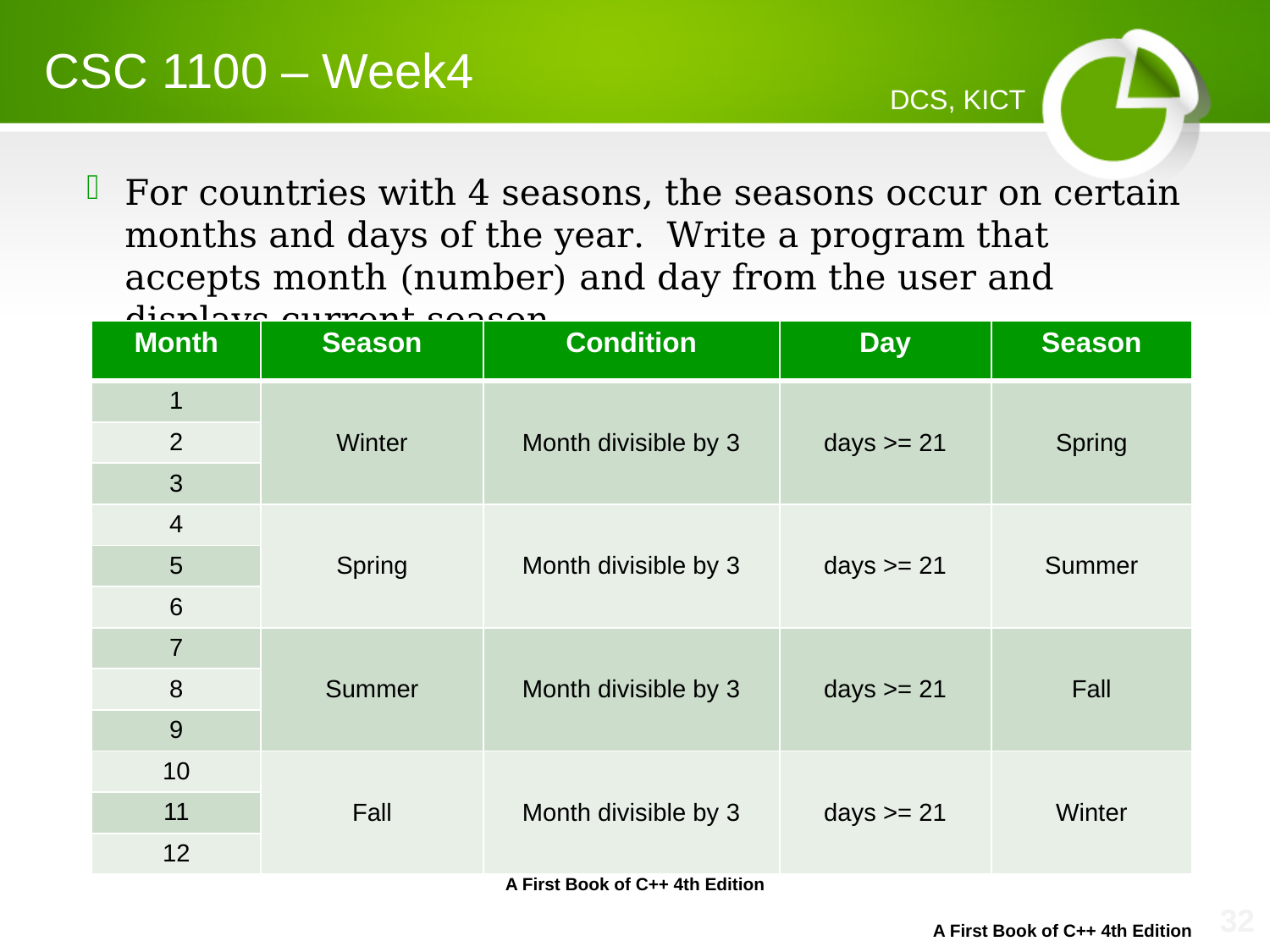

CSC 1100 – Week4
DCS, KICT
32
For countries with 4 seasons, the seasons occur on certain months and days of the year.  Write a program that accepts month (number) and day from the user and displays current season.

| Month | Season | Condition | Day | Season |
| --- | --- | --- | --- | --- |
| 1 | Winter | Month divisible by 3 | days >= 21 | Spring |
| 2 |  |  |  |  |
| 3 |  |  |  |  |
| 4 | Spring | Month divisible by 3 | days >= 21 | Summer |
| 5 |  |  |  |  |
| 6 |  |  |  |  |
| 7 | Summer | Month divisible by 3 | days >= 21 | Fall |
| 8 |  |  |  |  |
| 9 |  |  |  |  |
| 10 | Fall | Month divisible by 3 | days >= 21 | Winter |
| 11 |  |  |  |  |
| 12 |  |  |  |  |
A First Book of C++ 4th Edition
32
A First Book of C++ 4th Edition